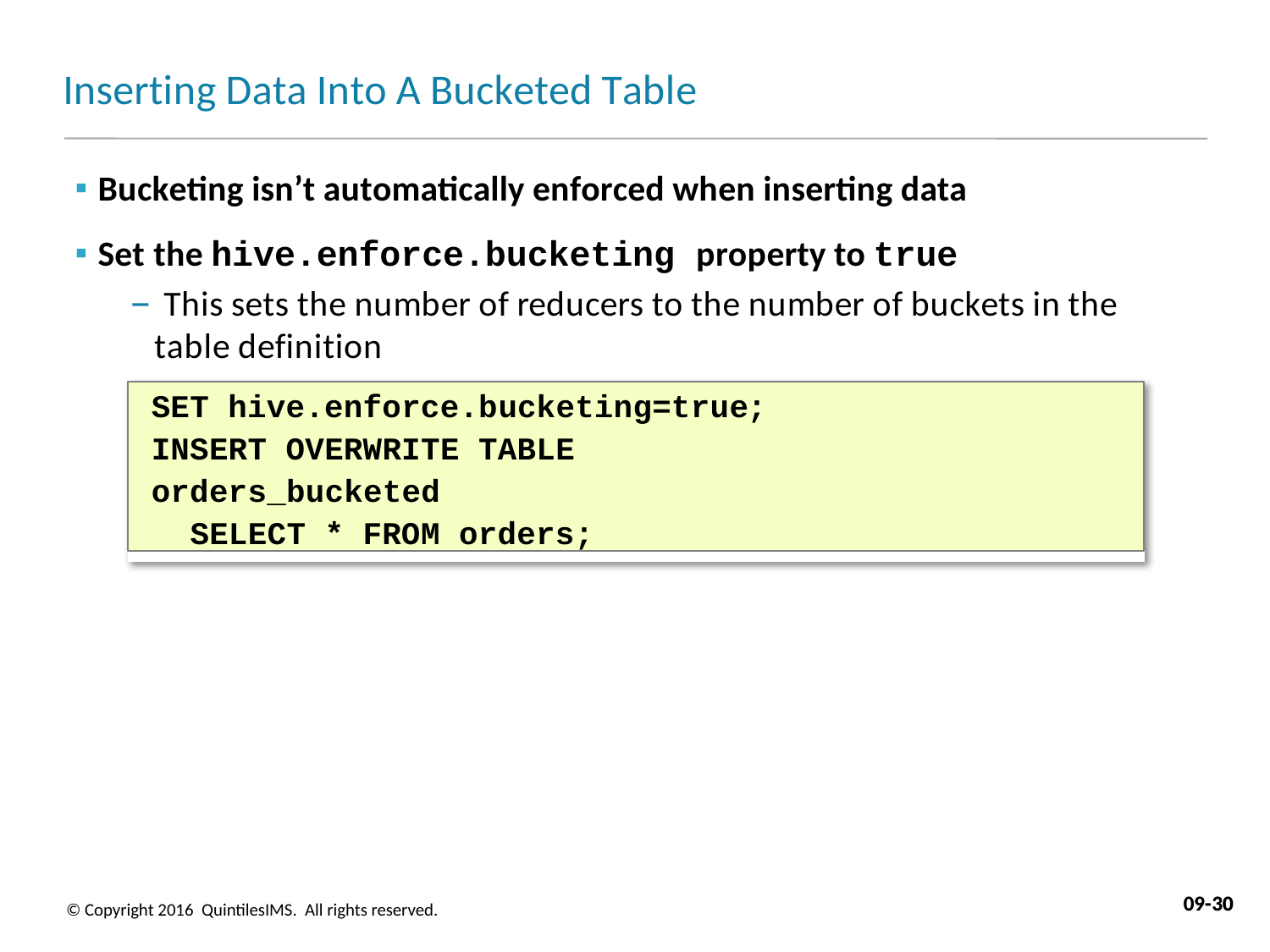

# Inserting Data Into A Bucketed Table
Bucketing isn’t automatically enforced when inserting data
Set the hive.enforce.bucketing property to true
– This sets the number of reducers to the number of buckets in the table definition

SET hive.enforce.bucketing=true; INSERT OVERWRITE TABLE orders_bucketed
SELECT * FROM orders;

09-30
09-30
© Copyright 2016  QuintilesIMS.  All rights reserved.